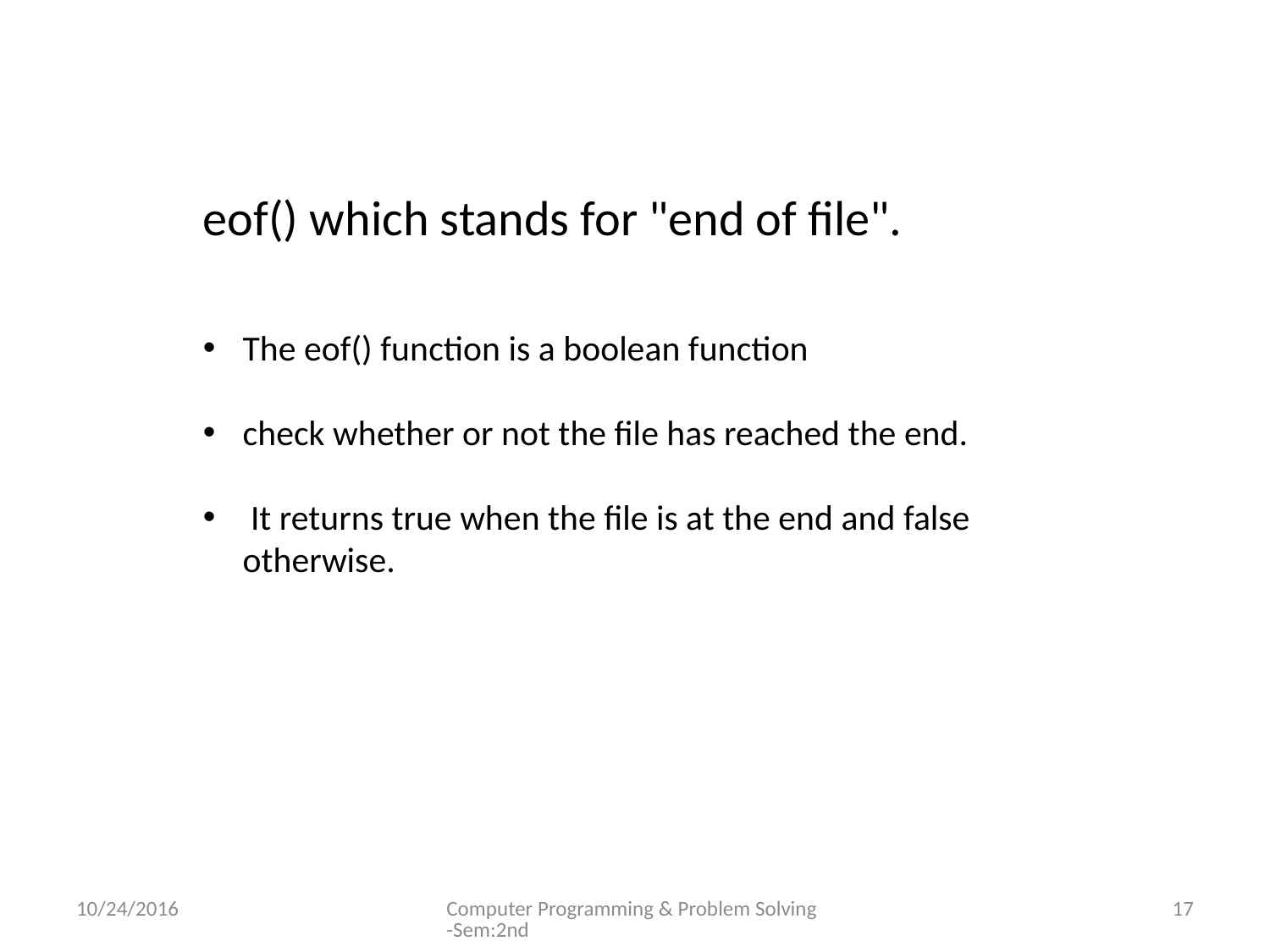

eof() which stands for "end of file".

The eof() function is a boolean function

check whether or not the file has reached the end.

 It returns true when the file is at the end and false otherwise.
10/24/2016
Computer Programming & Problem Solving-Sem:2nd
17